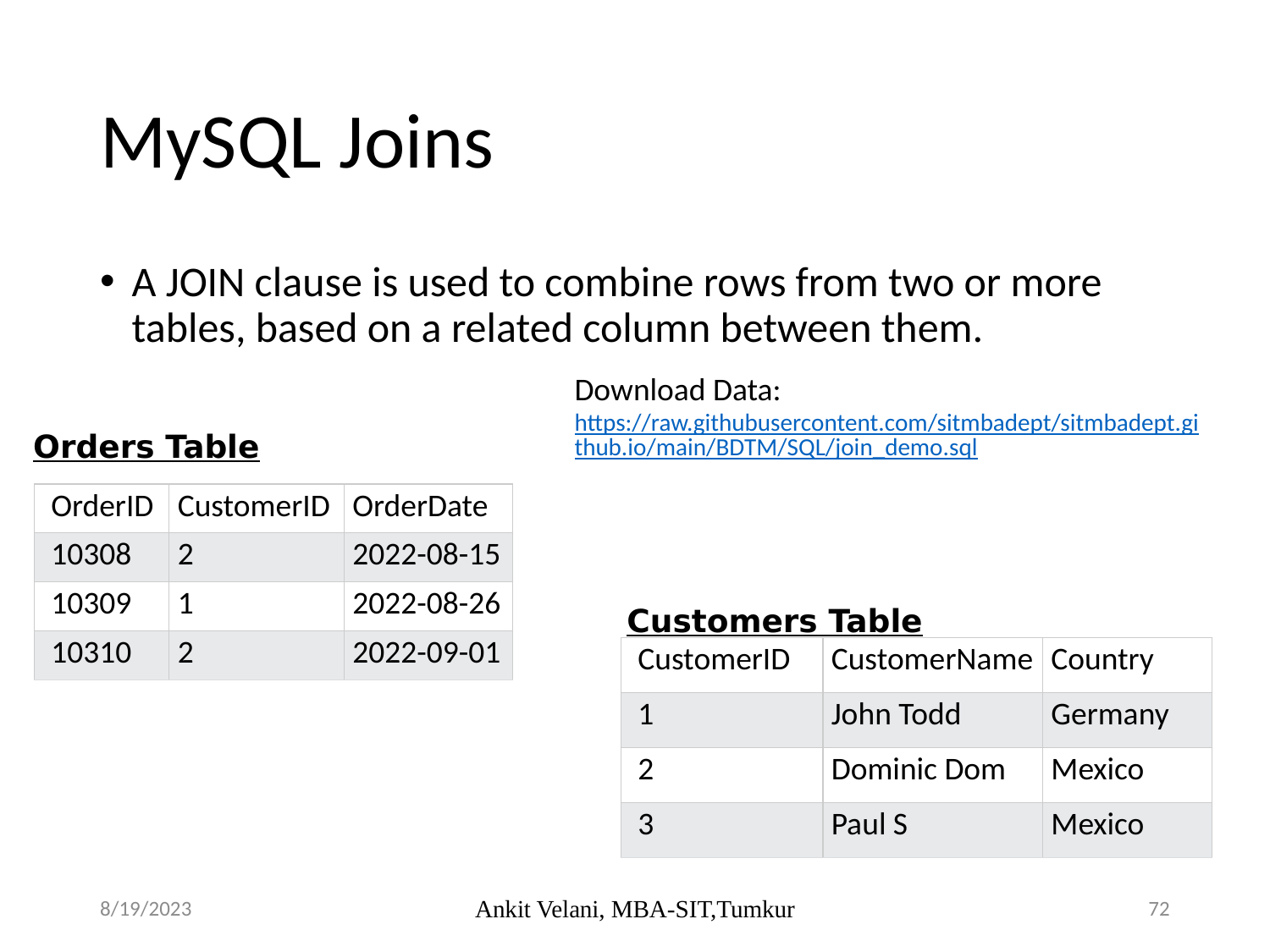

# MySQL Joins
A JOIN clause is used to combine rows from two or more tables, based on a related column between them.
Download Data: https://raw.githubusercontent.com/sitmbadept/sitmbadept.github.io/main/BDTM/SQL/join_demo.sql

Orders Table
| OrderID | CustomerID | OrderDate |
| --- | --- | --- |
| 10308 | 2 | 2022-08-15 |
| 10309 | 1 | 2022-08-26 |
| 10310 | 2 | 2022-09-01 |
Customers Table
| CustomerID | CustomerName | Country |
| --- | --- | --- |
| 1 | John Todd | Germany |
| 2 | Dominic Dom | Mexico |
| 3 | Paul S | Mexico |
8/19/2023
Ankit Velani, MBA-SIT,Tumkur
72